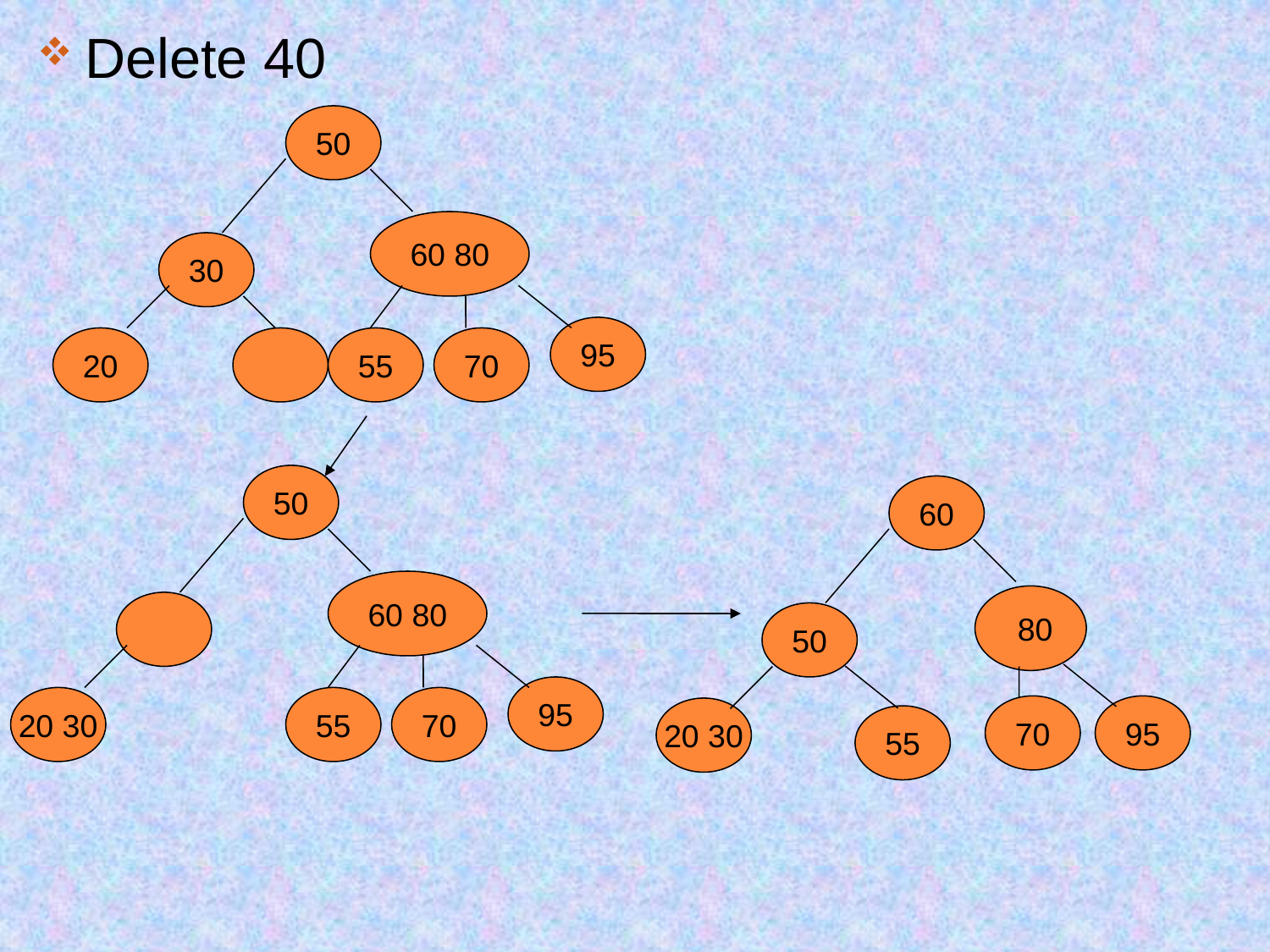

Delete 40

50

60 80
30

95
20

55
70

50
60

60 80
 80

50

95
20 30
55
70
70
95
20 30
55